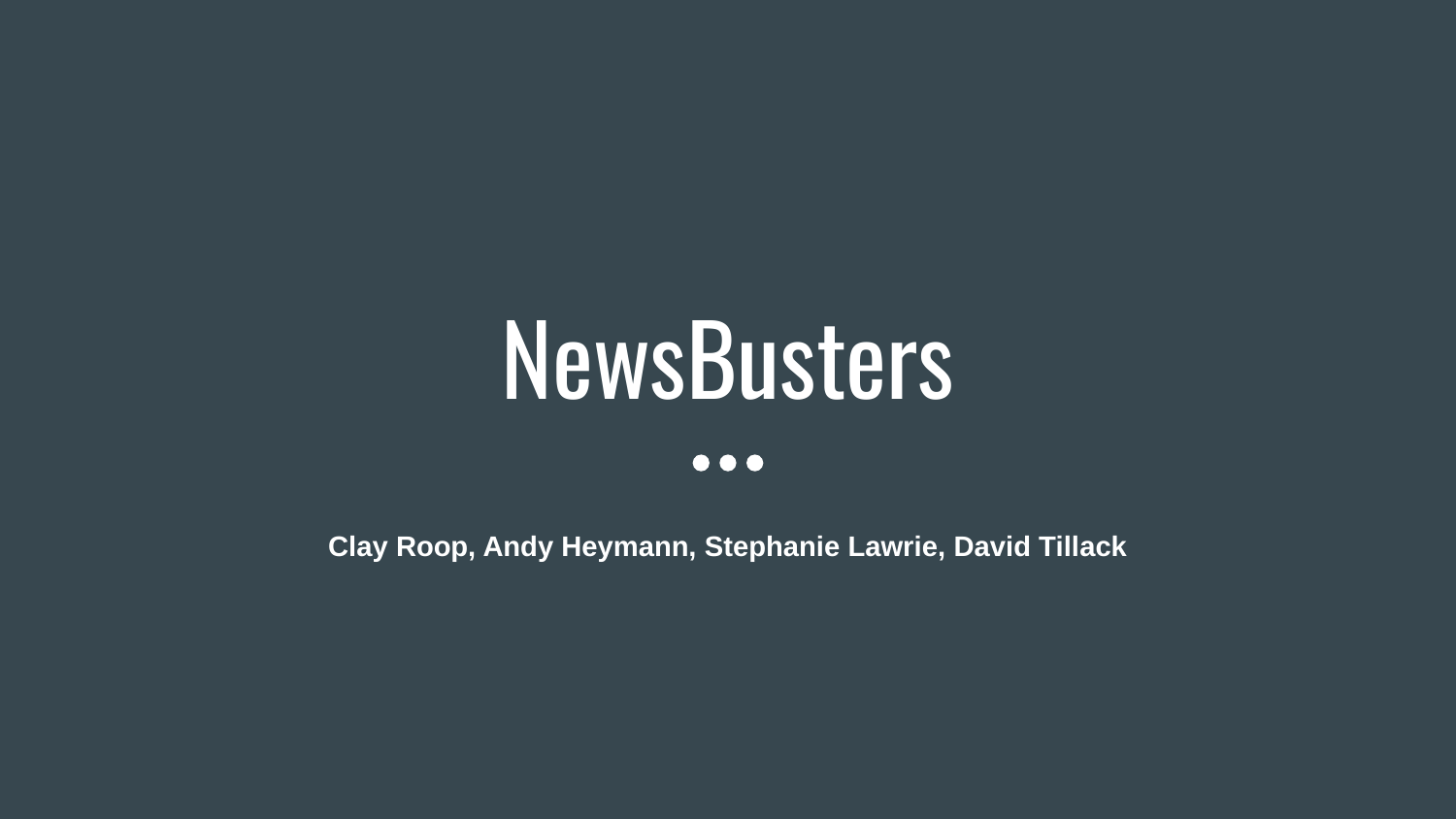

# NewsBusters
Clay Roop, Andy Heymann, Stephanie Lawrie, David Tillack